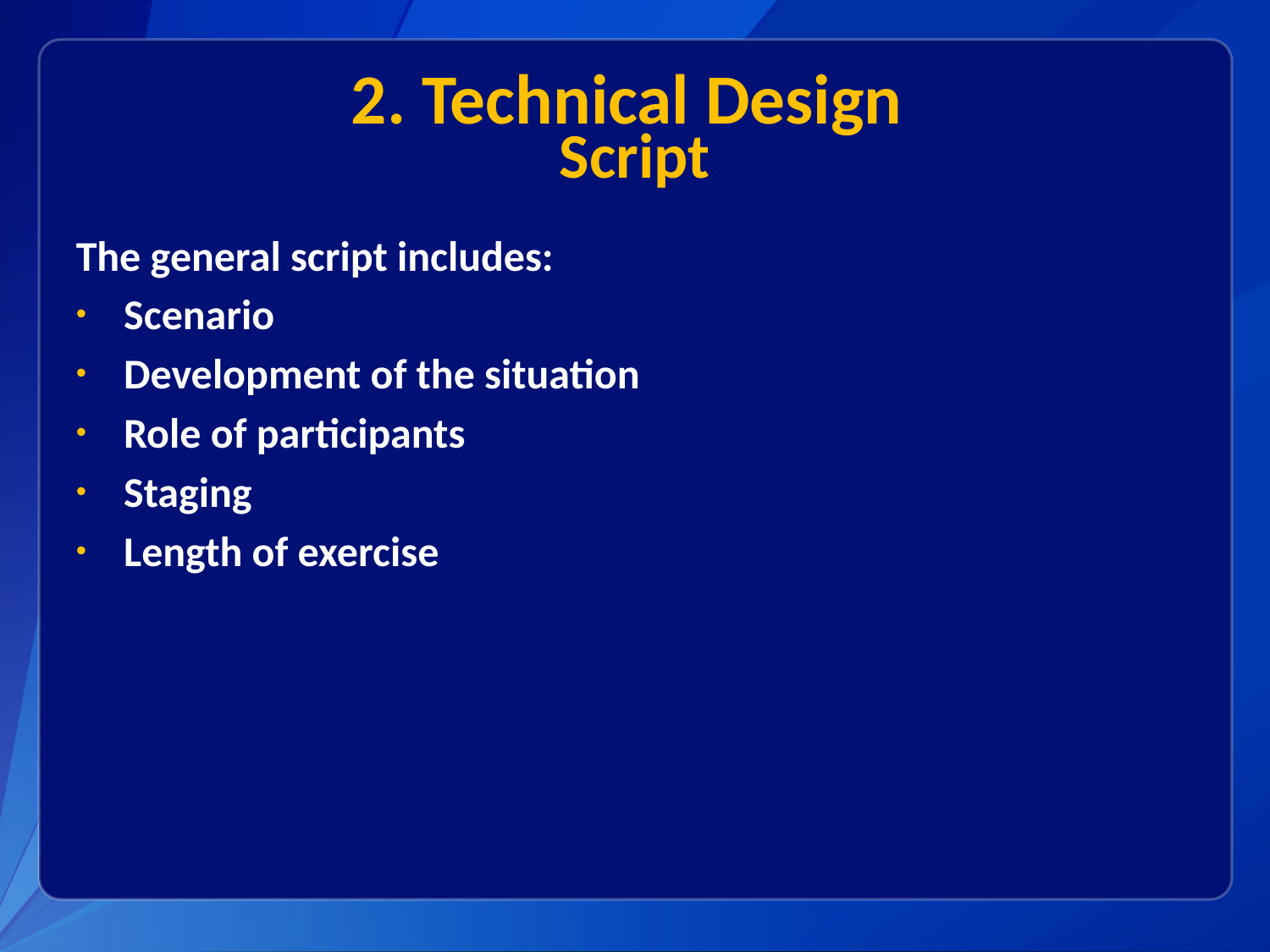

# 2. Technical Design Script
The general script includes:
Scenario
Development of the situation
Role of participants
Staging
Length of exercise